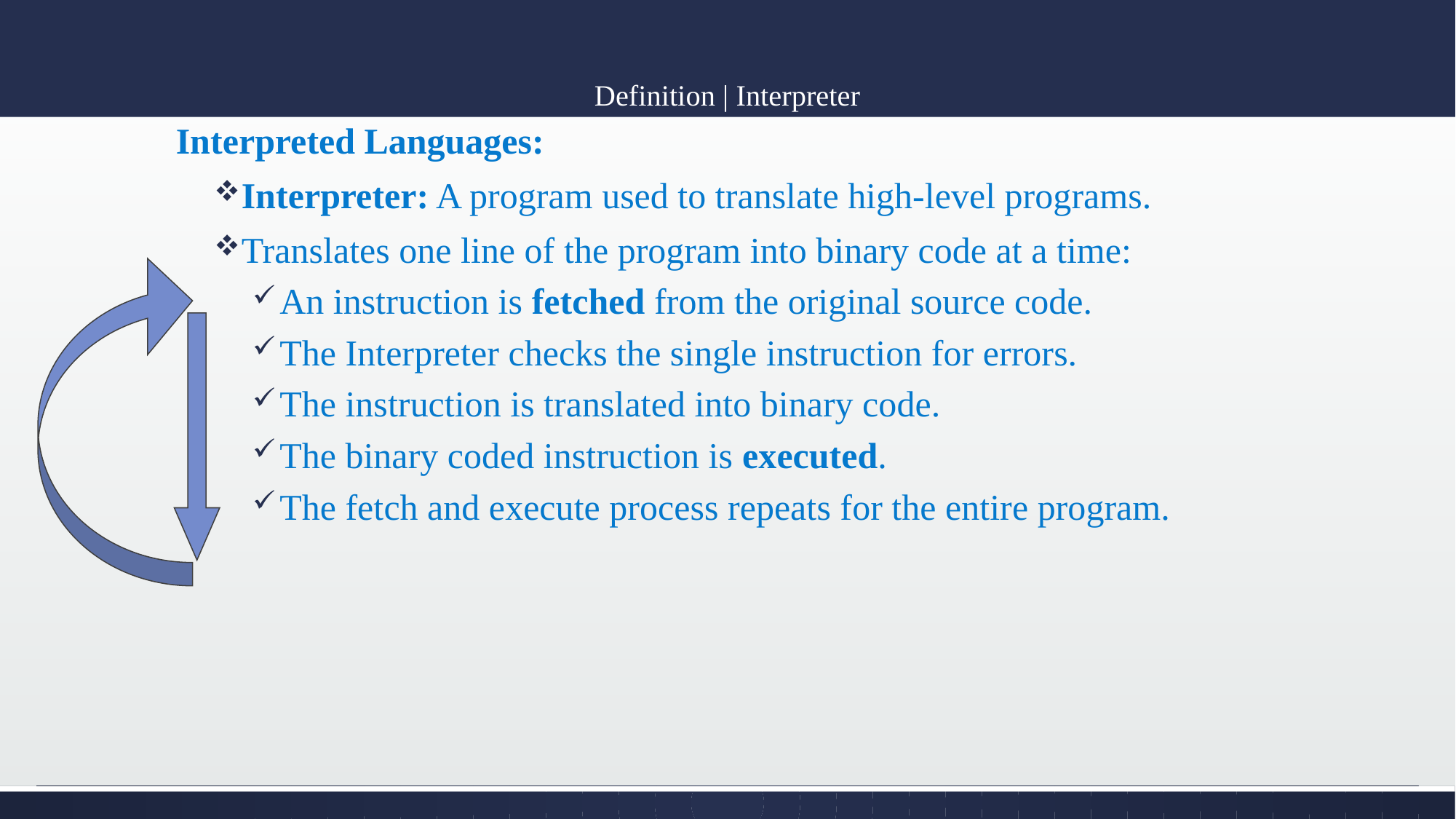

# Definition | Interpreter
Interpreted Languages:
Interpreter: A program used to translate high-level programs.
Translates one line of the program into binary code at a time:
An instruction is fetched from the original source code.
The Interpreter checks the single instruction for errors.
The instruction is translated into binary code.
The binary coded instruction is executed.
The fetch and execute process repeats for the entire program.